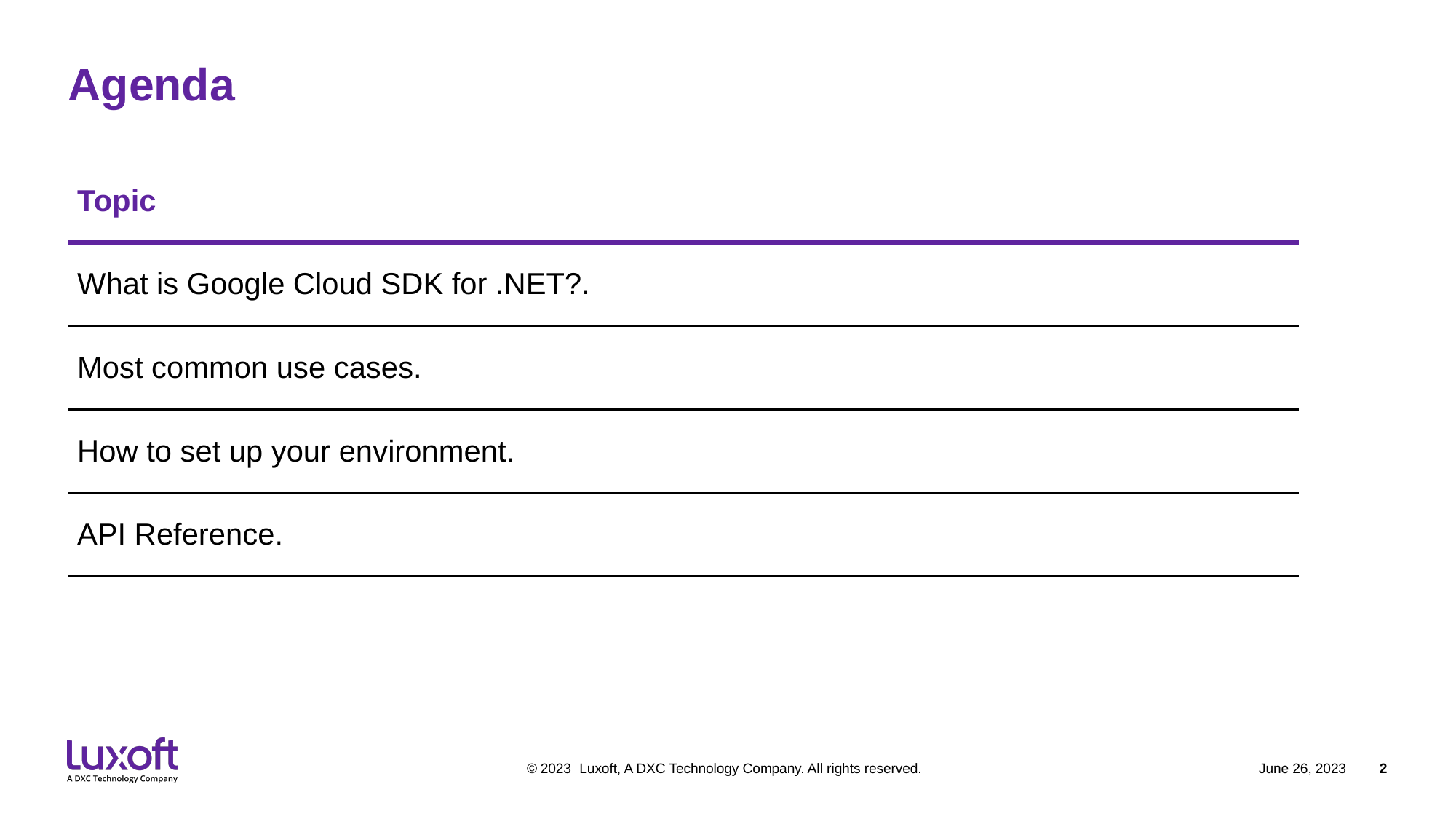

# Agenda
| Topic |  |
| --- | --- |
| What is Google Cloud SDK for .NET?. |  |
| Most common use cases. |  |
| How to set up your environment. |  |
| API Reference. |  |
|  |  |